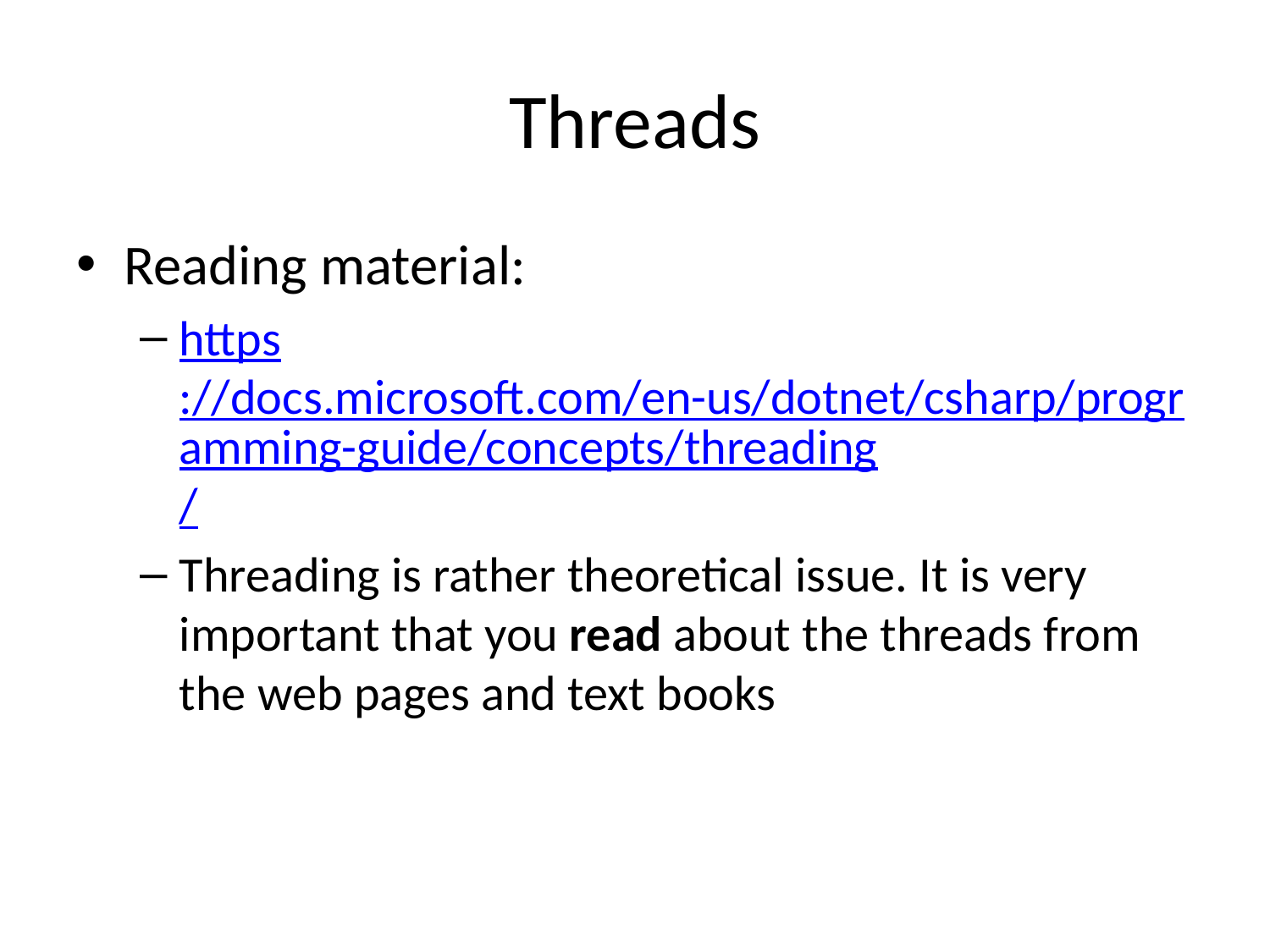

# Threads
Reading material:
https://docs.microsoft.com/en-us/dotnet/csharp/programming-guide/concepts/threading/
Threading is rather theoretical issue. It is very important that you read about the threads from the web pages and text books